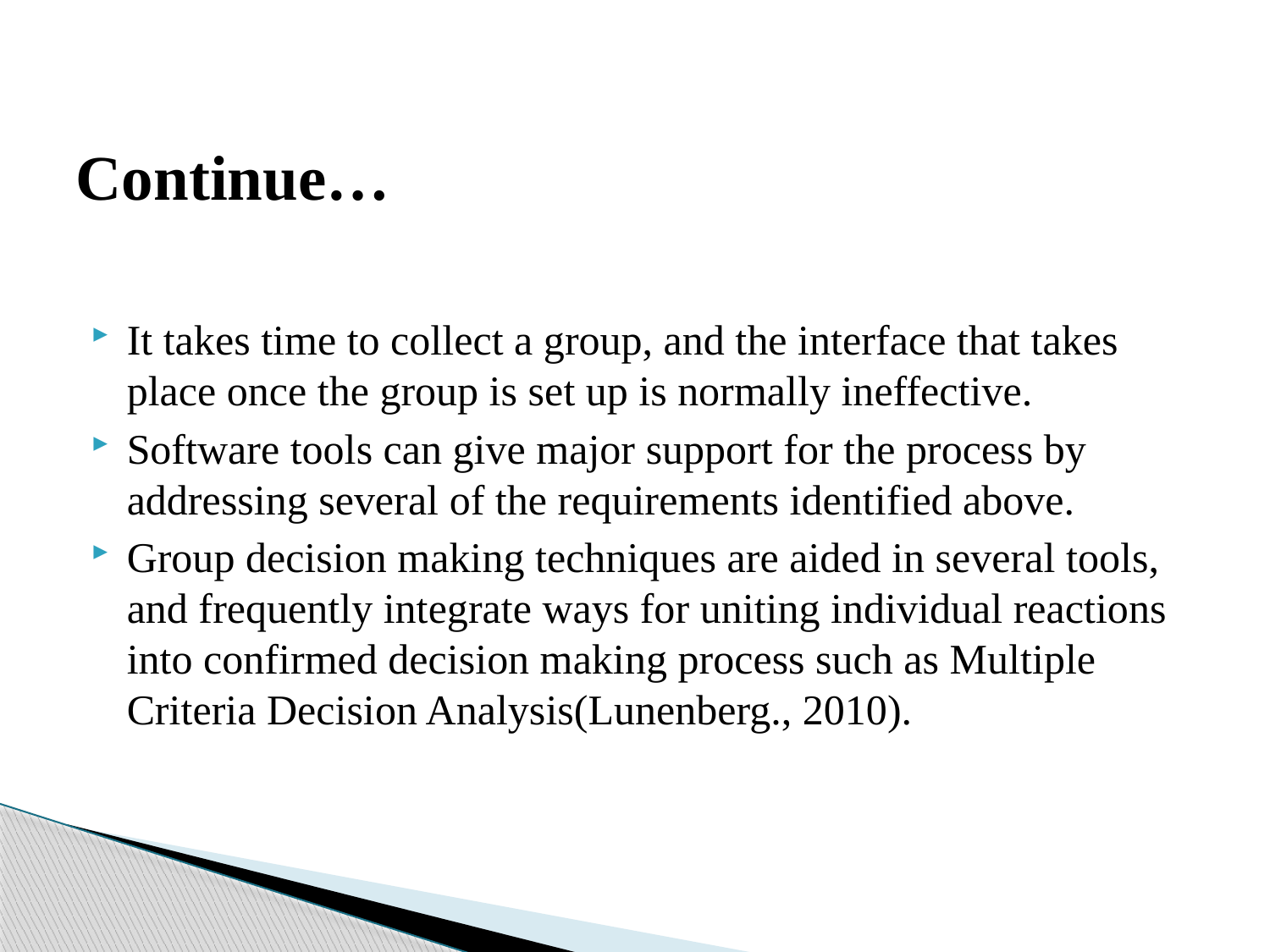

# Continue…
It takes time to collect a group, and the interface that takes place once the group is set up is normally ineffective.
Software tools can give major support for the process by addressing several of the requirements identified above.
Group decision making techniques are aided in several tools, and frequently integrate ways for uniting individual reactions into confirmed decision making process such as Multiple Criteria Decision Analysis(Lunenberg., 2010).